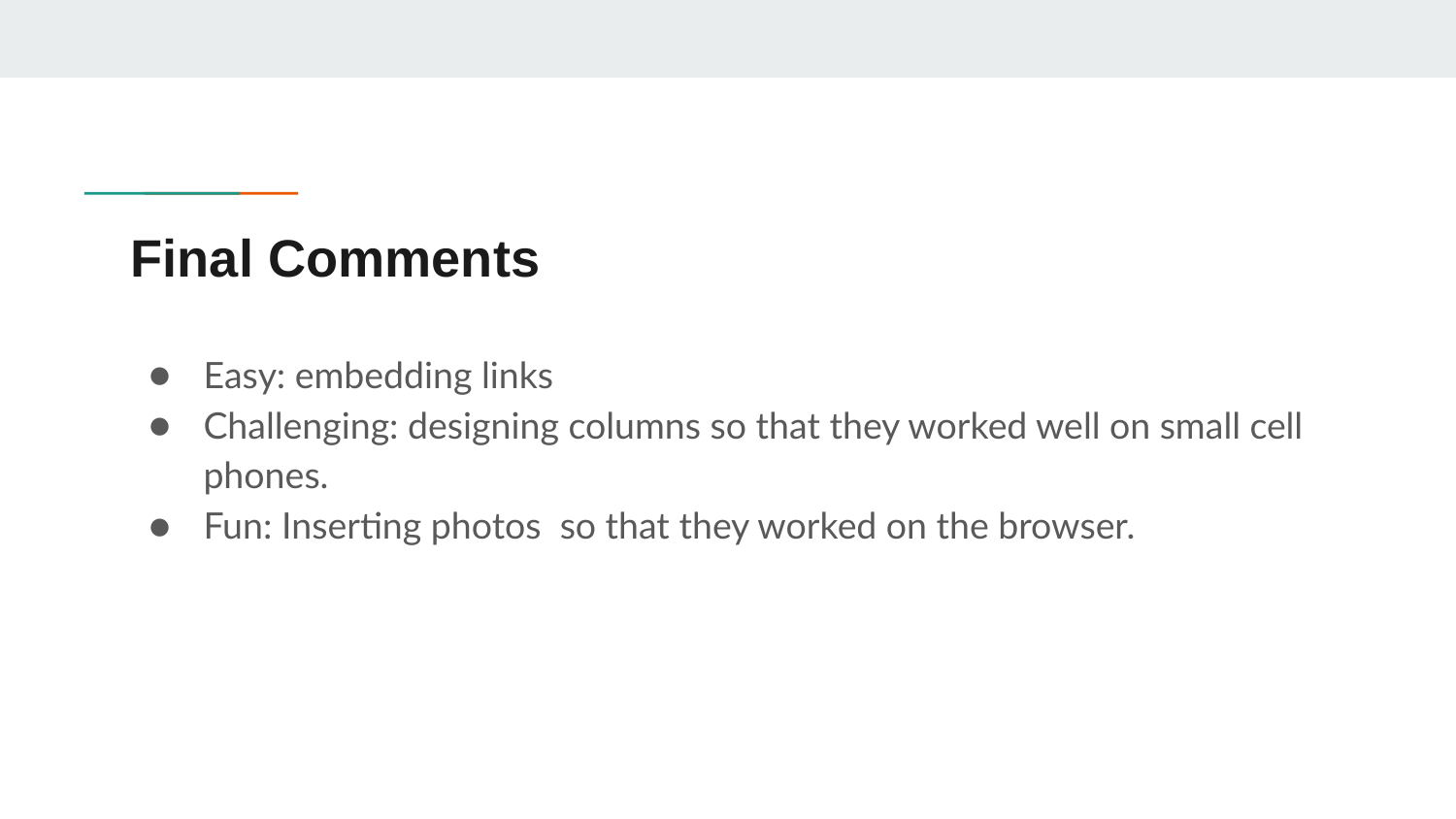

# Final Comments
Easy: embedding links
Challenging: designing columns so that they worked well on small cell phones.
Fun: Inserting photos  so that they worked on the browser.